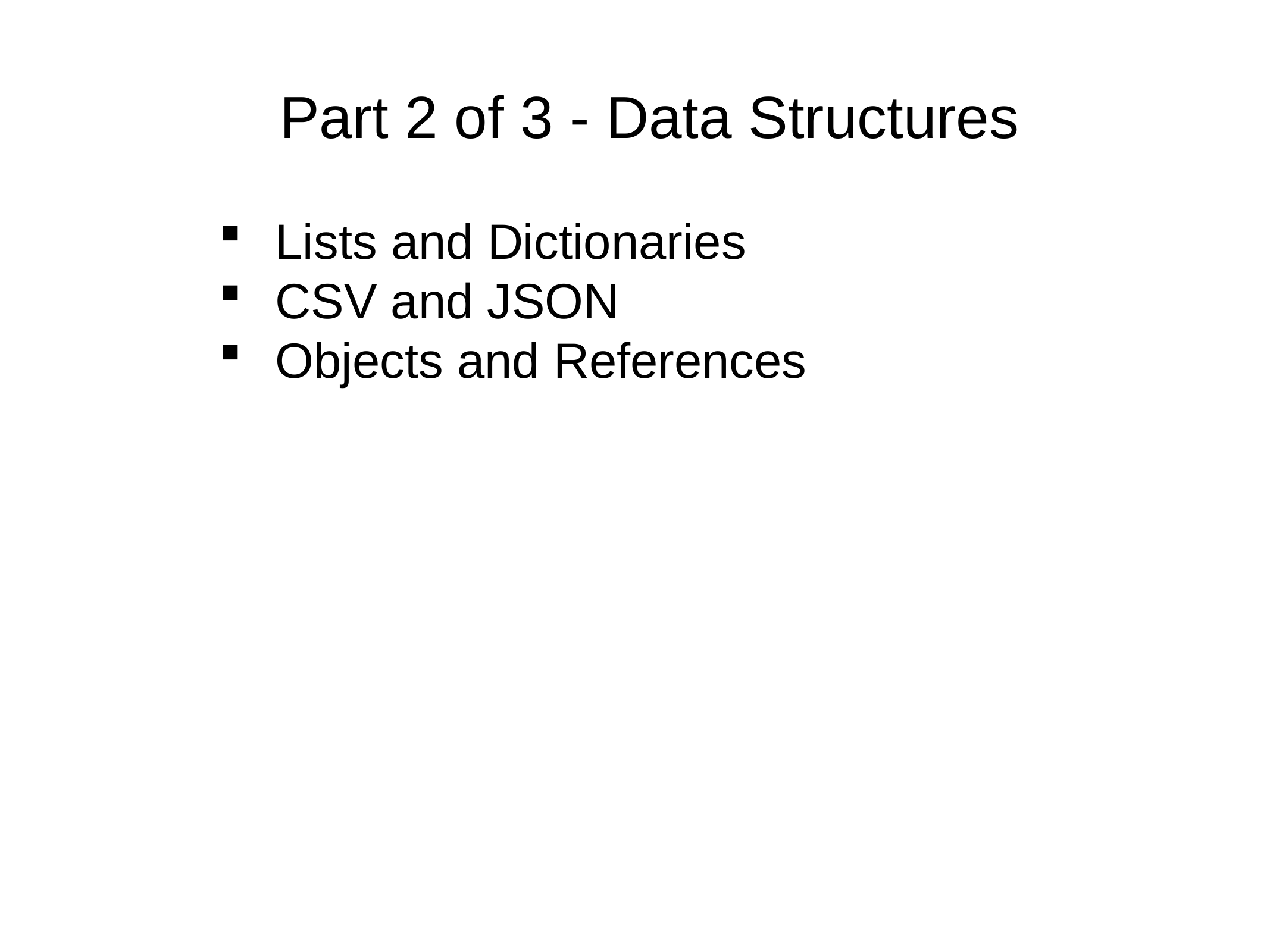

Part 2 of 3 - Data Structures

Lists and Dictionaries
CSV and JSON
Objects and References